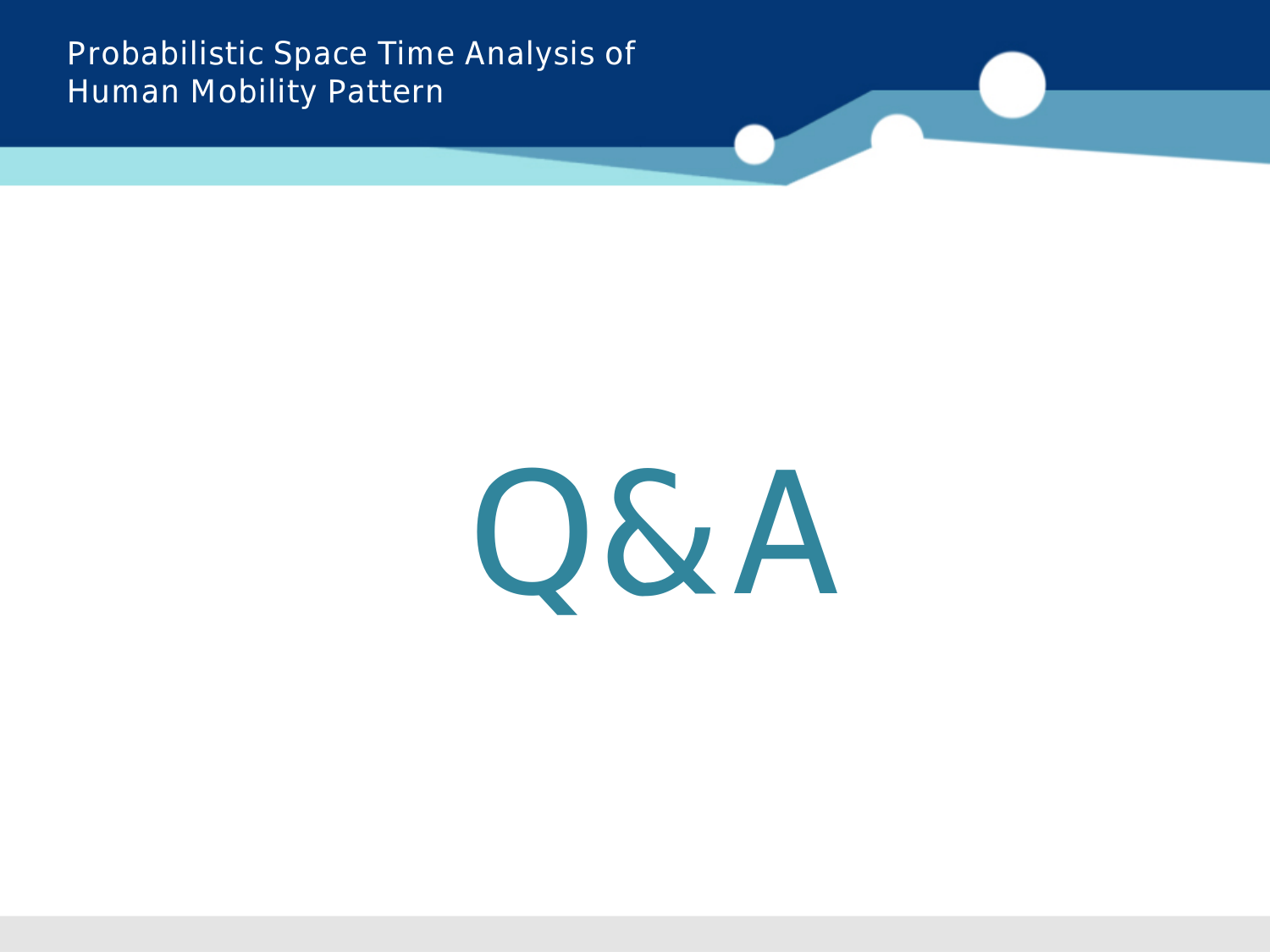

Probabilistic Space Time Analysis of
Human Mobility Pattern
Q&A